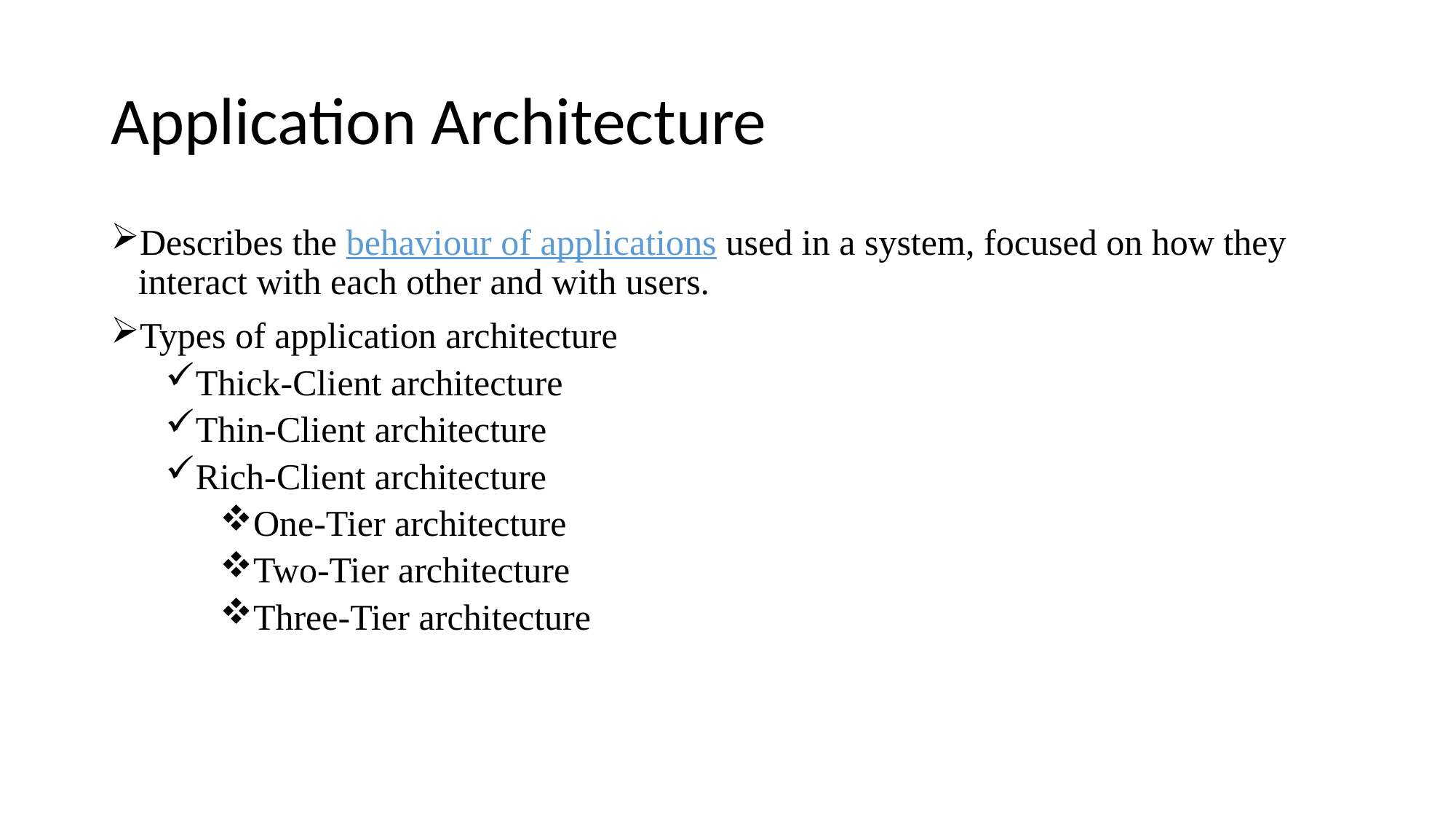

# Application Architecture
Describes the behaviour of applications used in a system, focused on how they interact with each other and with users.
Types of application architecture
Thick-Client architecture
Thin-Client architecture
Rich-Client architecture
One-Tier architecture
Two-Tier architecture
Three-Tier architecture